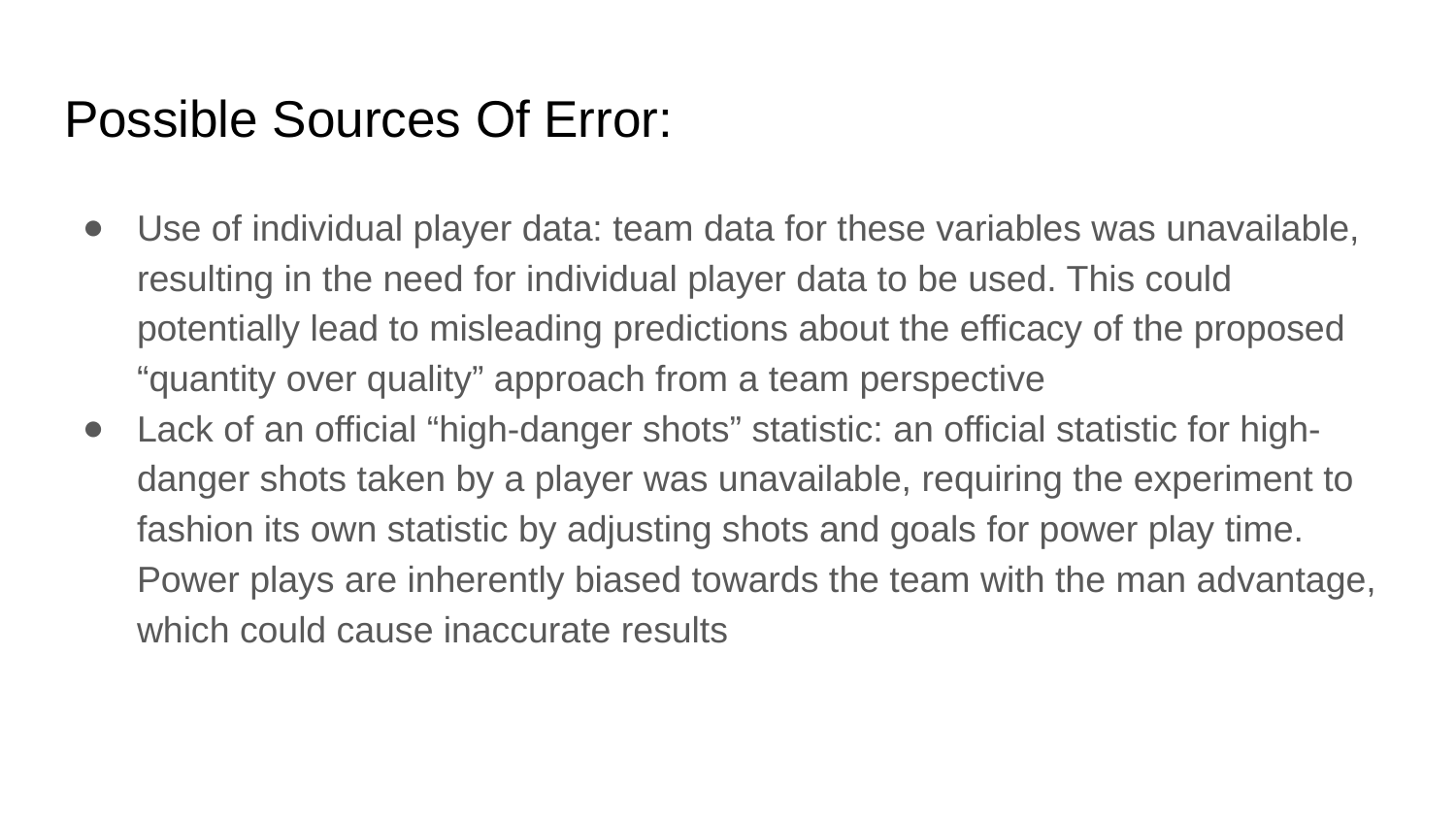

# Possible Sources Of Error:
Use of individual player data: team data for these variables was unavailable, resulting in the need for individual player data to be used. This could potentially lead to misleading predictions about the efficacy of the proposed “quantity over quality” approach from a team perspective
Lack of an official “high-danger shots” statistic: an official statistic for high-danger shots taken by a player was unavailable, requiring the experiment to fashion its own statistic by adjusting shots and goals for power play time. Power plays are inherently biased towards the team with the man advantage, which could cause inaccurate results